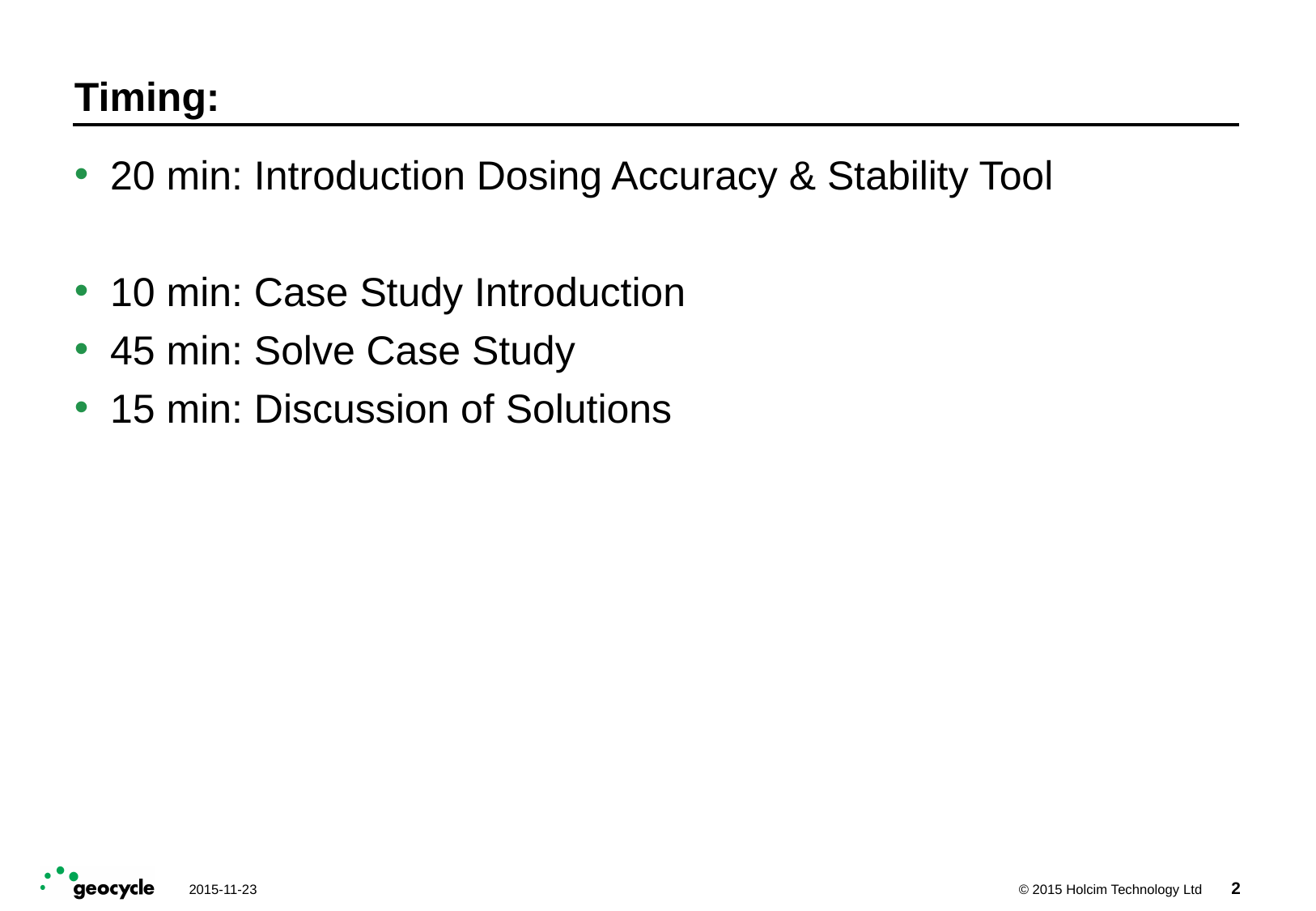

# Timing:
20 min: Introduction Dosing Accuracy & Stability Tool

10 min: Case Study Introduction
45 min: Solve Case Study
15 min: Discussion of Solutions
2
2015-11-23